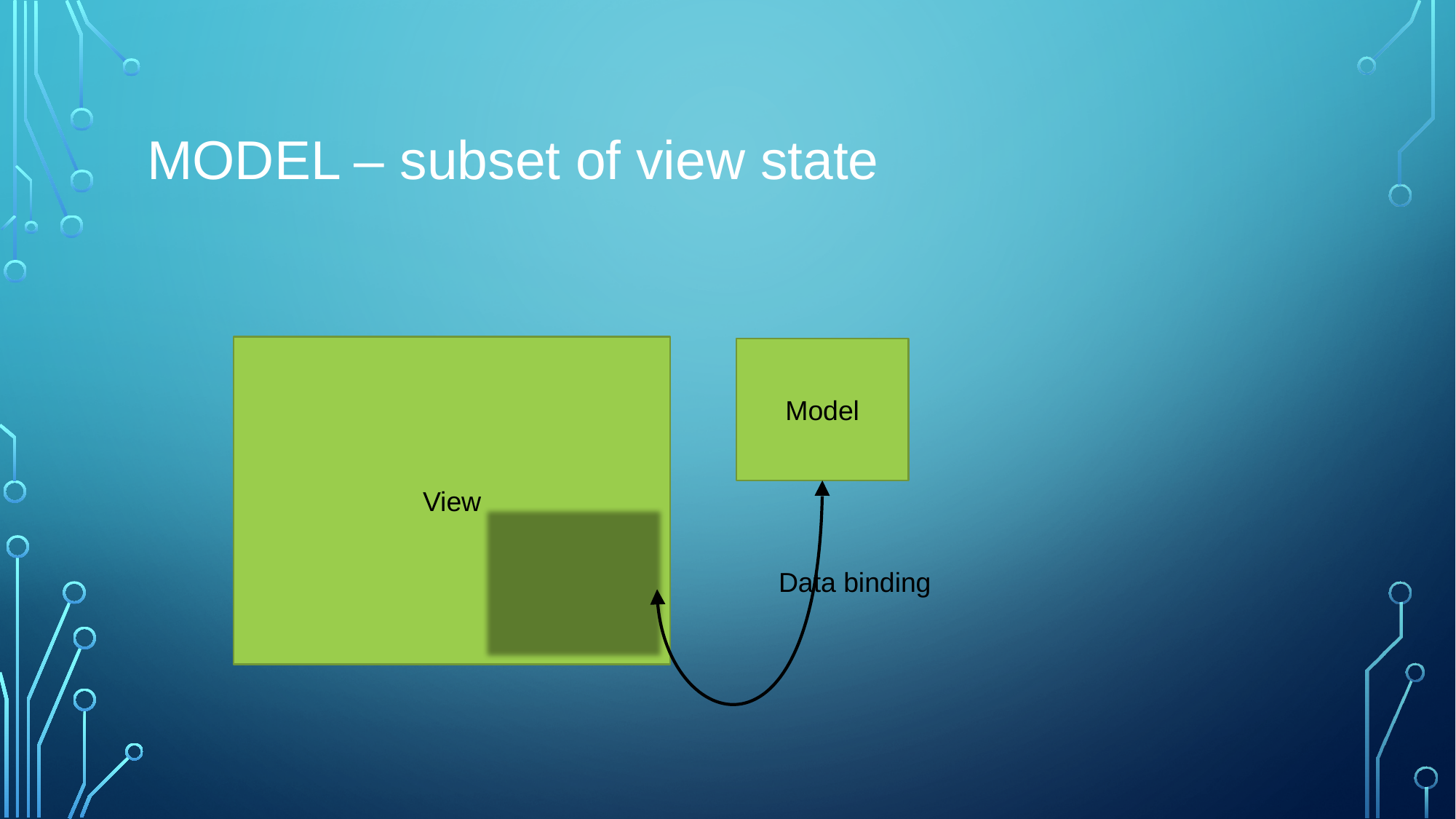

# Model – subset of view state

View
Model
Data binding